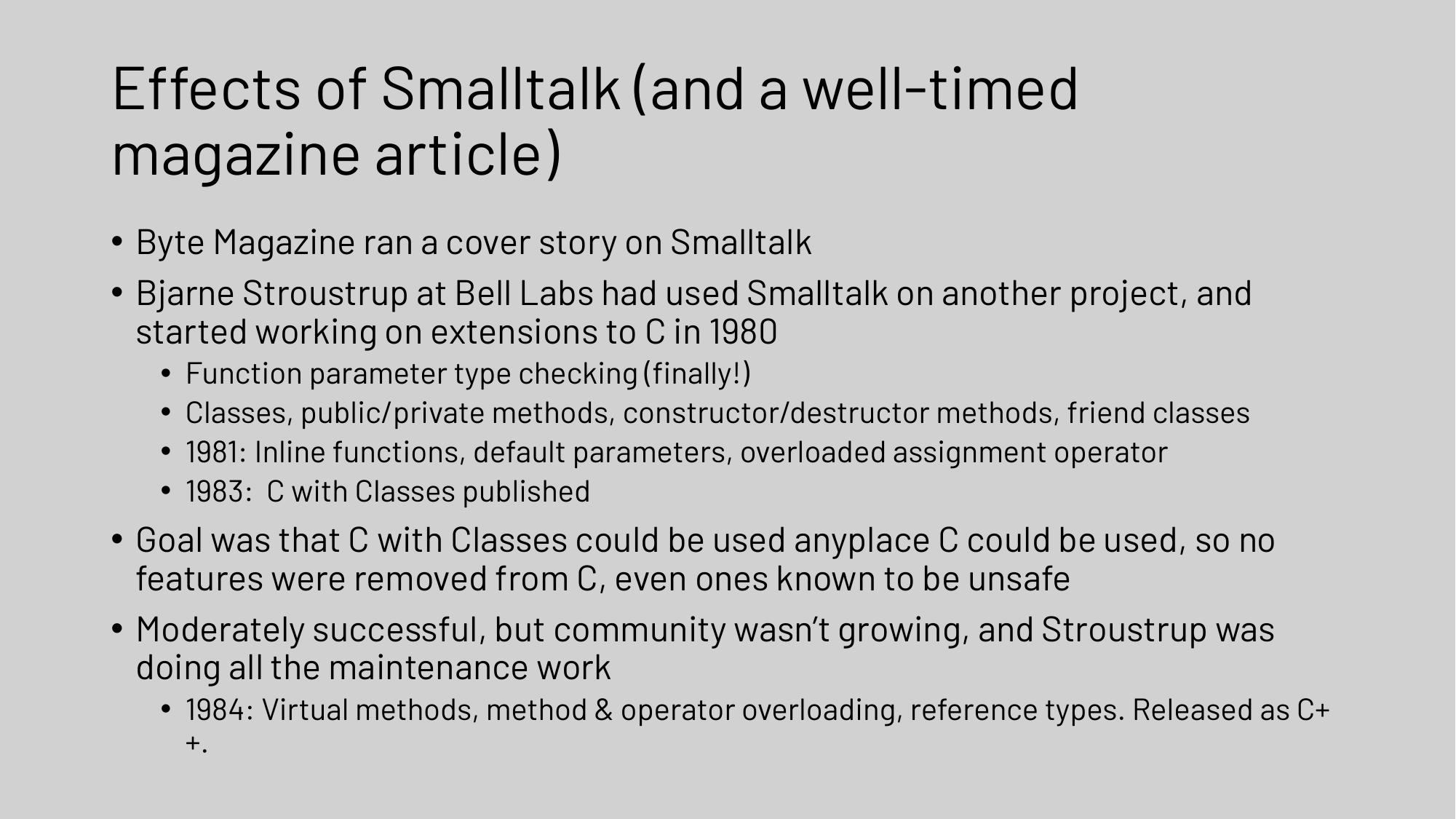

# Effects of Smalltalk (and a well-timed magazine article)
Byte Magazine ran a cover story on Smalltalk
Bjarne Stroustrup at Bell Labs had used Smalltalk on another project, and started working on extensions to C in 1980
Function parameter type checking (finally!)
Classes, public/private methods, constructor/destructor methods, friend classes
1981: Inline functions, default parameters, overloaded assignment operator
1983:  C with Classes published
Goal was that C with Classes could be used anyplace C could be used, so no features were removed from C, even ones known to be unsafe
Moderately successful, but community wasn’t growing, and Stroustrup was doing all the maintenance work
1984: Virtual methods, method & operator overloading, reference types. Released as C++.